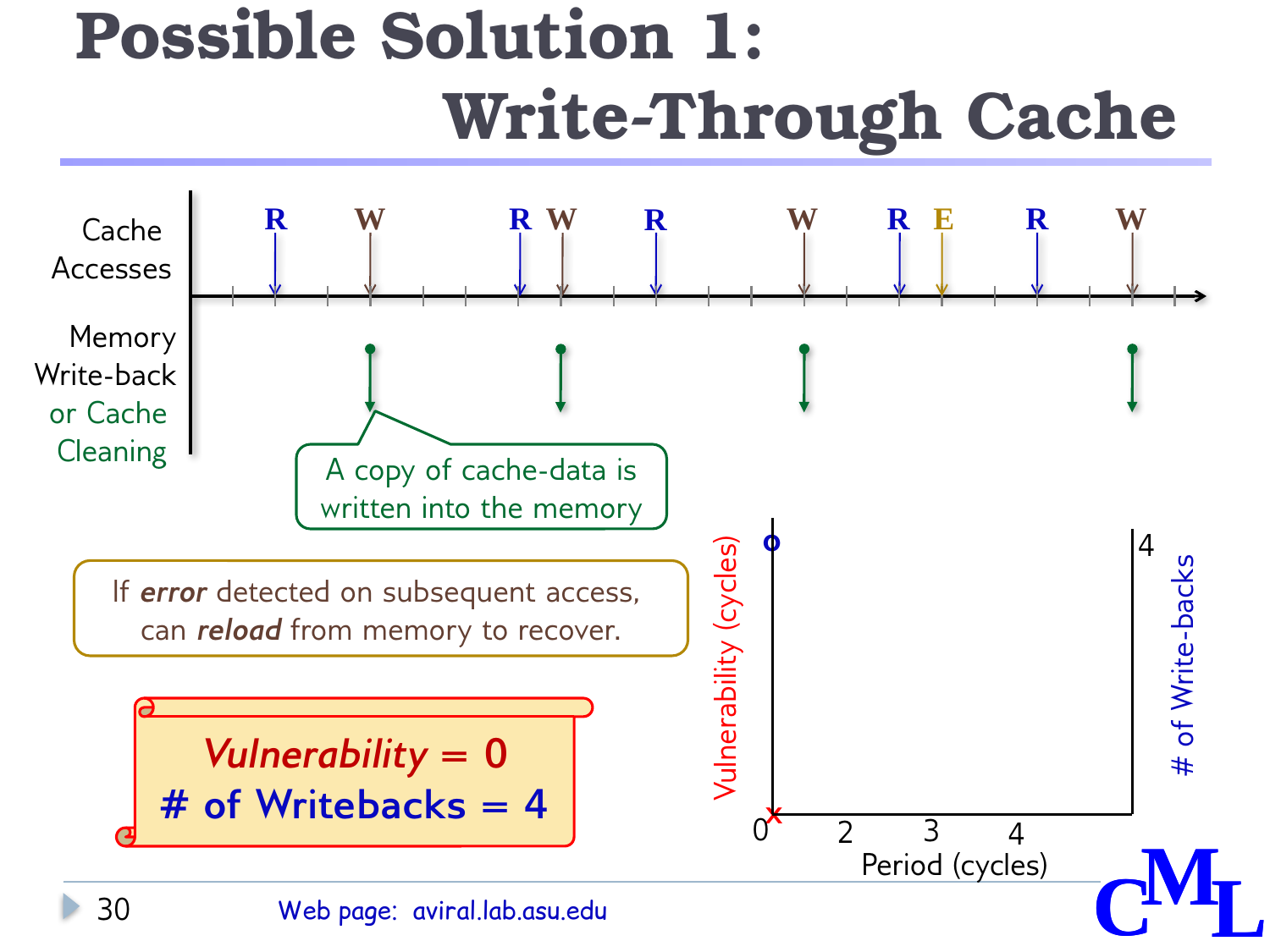

# Possible Solution 1: Write-Through Cache
W
W
R
E
W
R
W
R
R
R
Cache
Accesses
Memory
Write-back
or Cache
Cleaning
A copy of cache-data is written into the memory
4
# of Write-backs
Vulnerability (cycles)
0
3
2
4
Period (cycles)
o
x
If error detected on subsequent access,
can reload from memory to recover.
Vulnerability = 0
# of Writebacks = 4
30